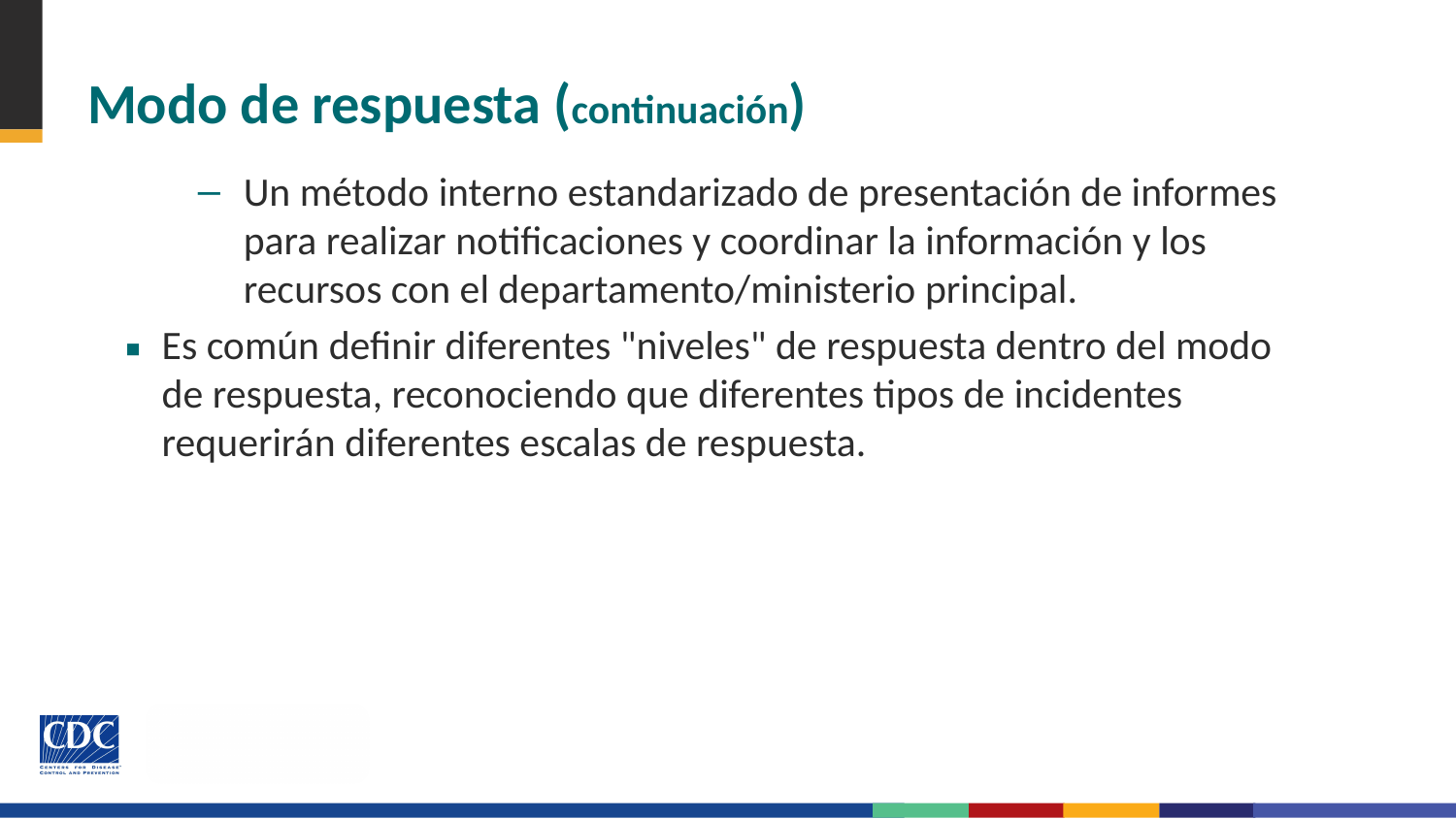

# Modo de respuesta (continuación)
Un método interno estandarizado de presentación de informes para realizar notificaciones y coordinar la información y los recursos con el departamento/ministerio principal.
Es común definir diferentes "niveles" de respuesta dentro del modo de respuesta, reconociendo que diferentes tipos de incidentes requerirán diferentes escalas de respuesta.